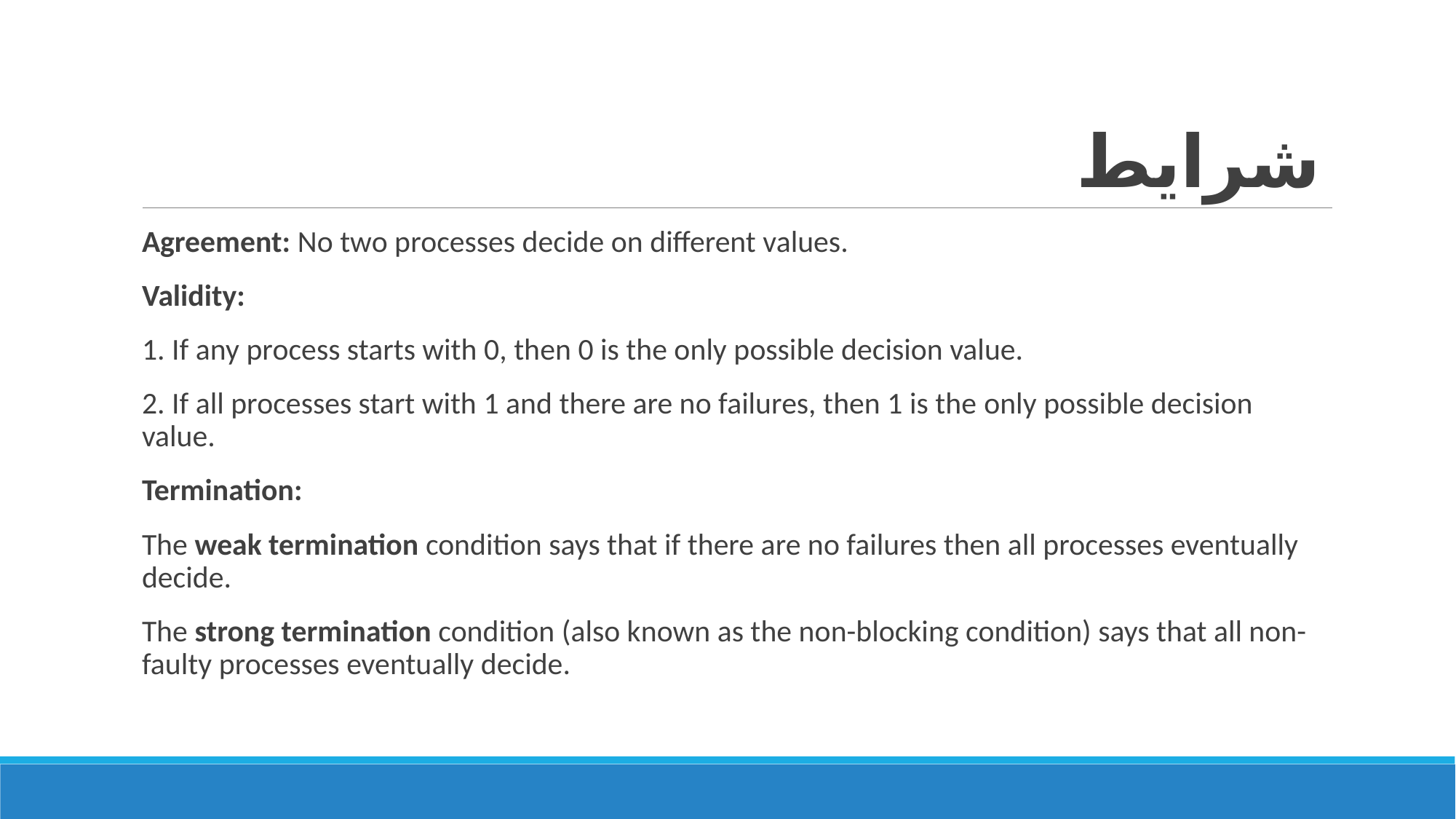

# شرایط
Agreement: No two processes decide on different values.
Validity:
1. If any process starts with 0, then 0 is the only possible decision value.
2. If all processes start with 1 and there are no failures, then 1 is the only possible decision value.
Termination:
The weak termination condition says that if there are no failures then all processes eventually decide.
The strong termination condition (also known as the non-blocking condition) says that all non-faulty processes eventually decide.